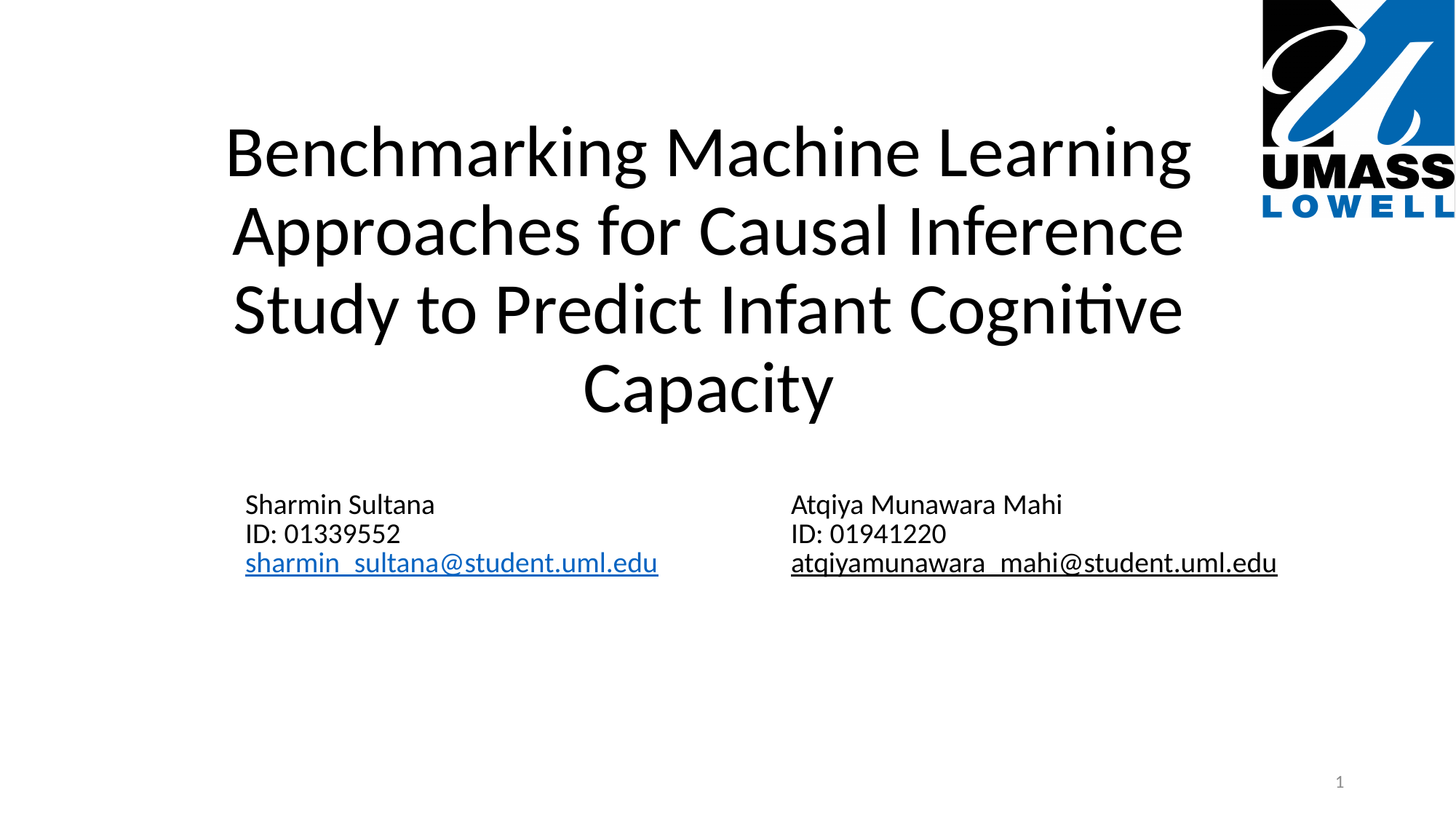

# Benchmarking Machine Learning Approaches for Causal Inference Study to Predict Infant Cognitive Capacity
| Sharmin Sultana ID: 01339552 sharmin\_sultana@student.uml.edu | Atqiya Munawara Mahi ID: 01941220 atqiyamunawara\_mahi@student.uml.edu |
| --- | --- |
1